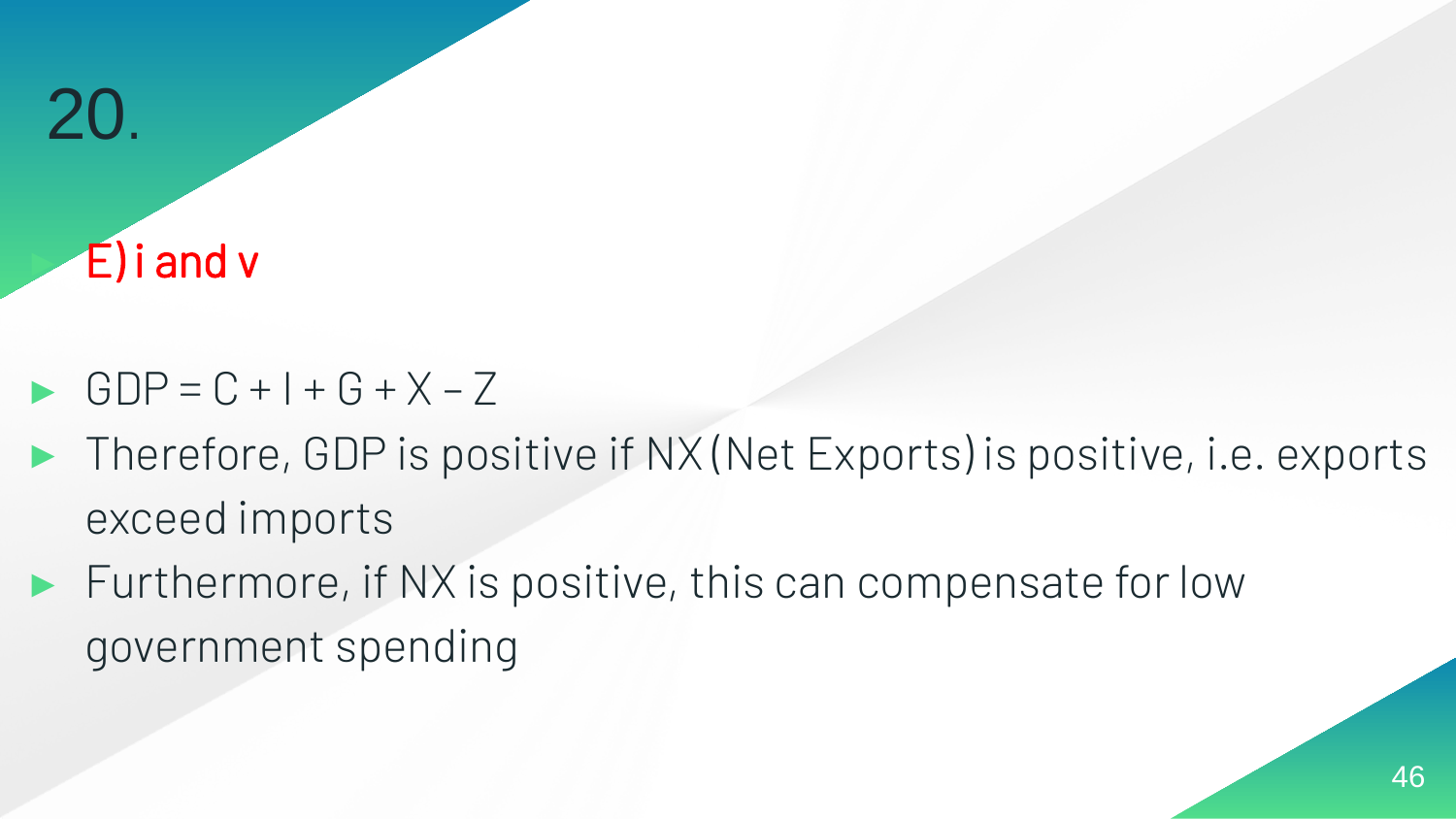

# 20.
E) i and v

GDP = C + I + G + X – Z
Therefore, GDP is positive if NX (Net Exports) is positive, i.e. exports exceed imports
Furthermore, if NX is positive, this can compensate for low government spending
46